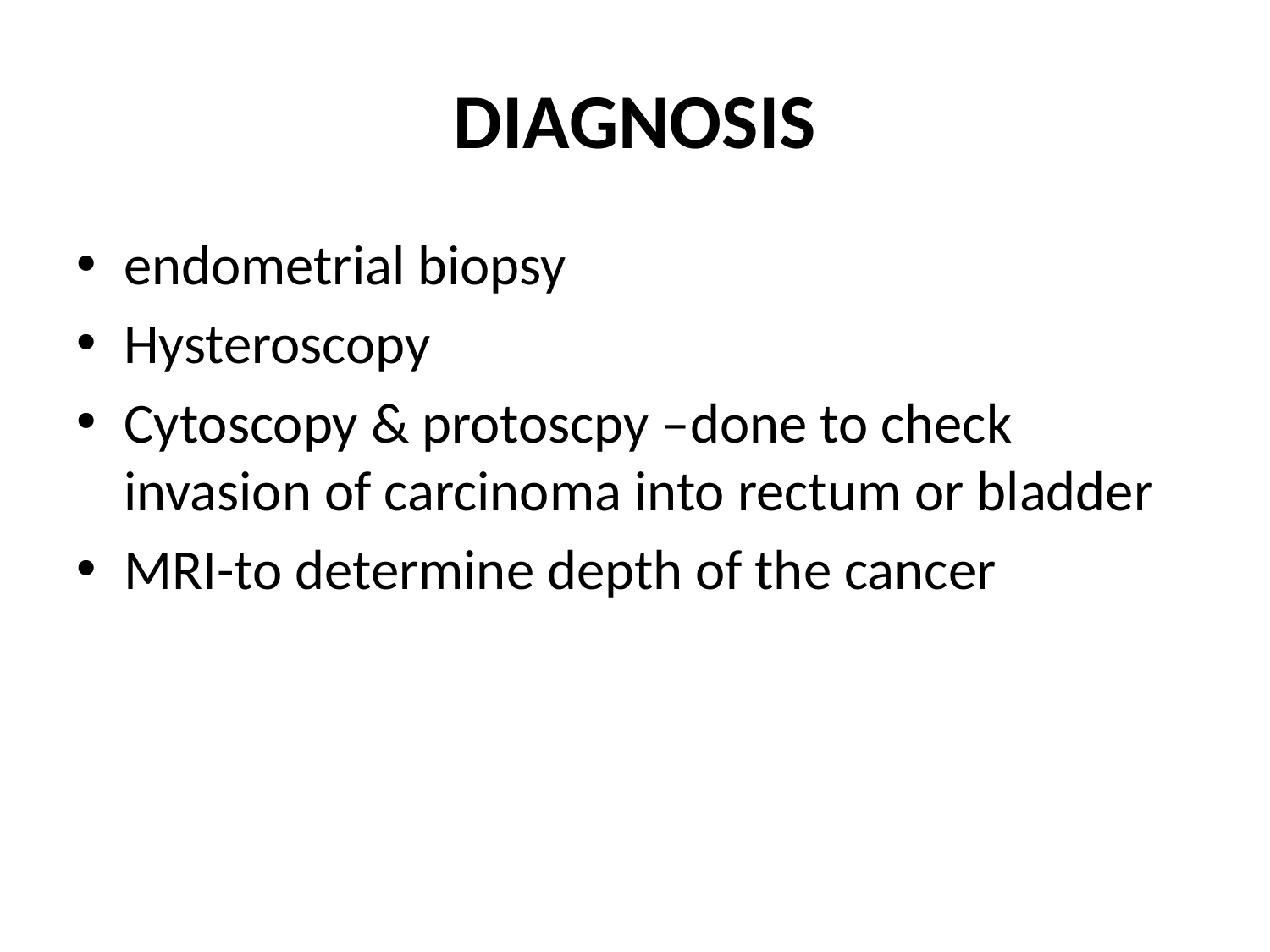

# DIAGNOSIS
endometrial biopsy
Hysteroscopy
Cytoscopy & protoscpy –done to check invasion of carcinoma into rectum or bladder
MRI-to determine depth of the cancer